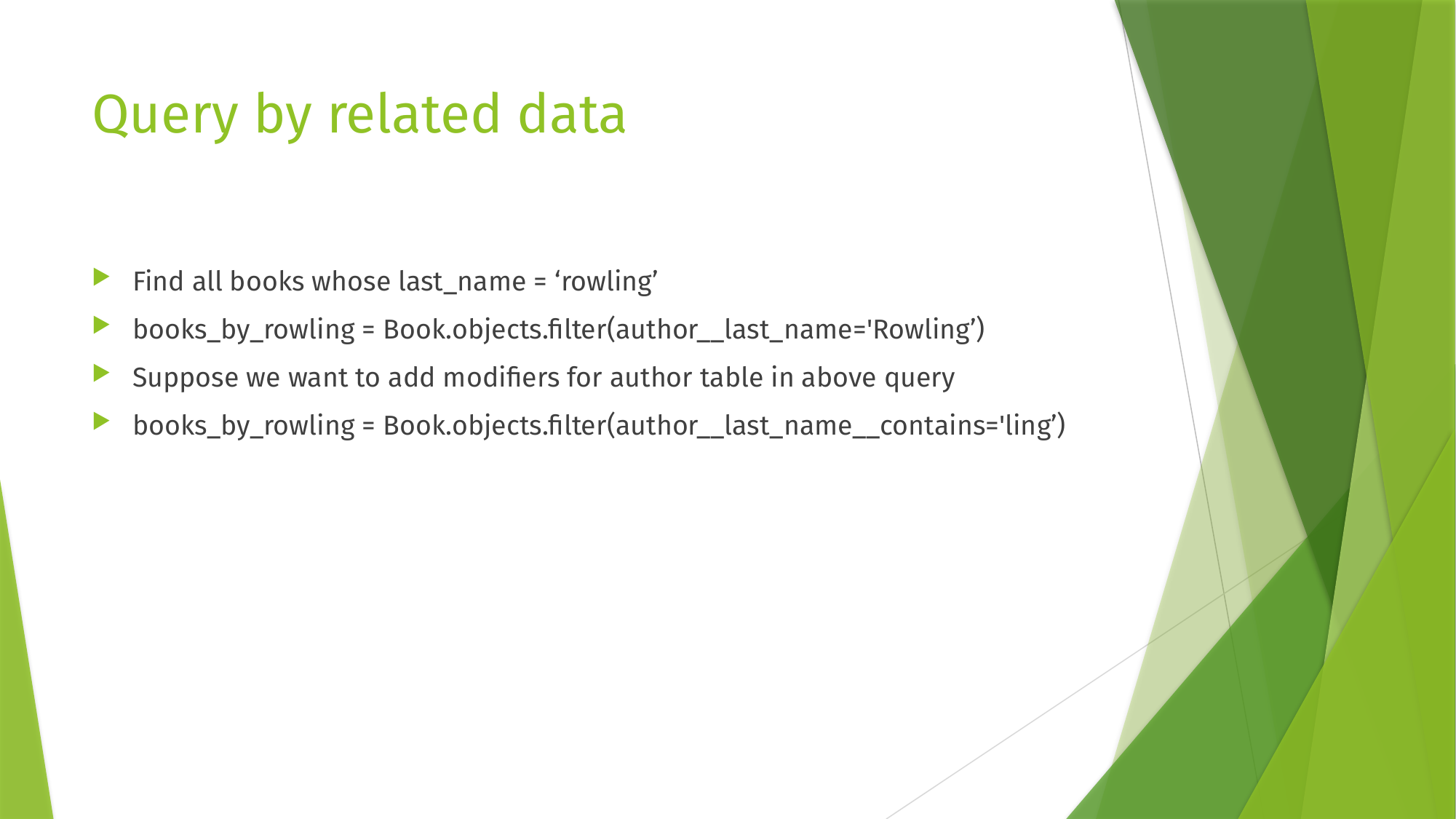

# Query by related data
Find all books whose last_name = ‘rowling’
books_by_rowling = Book.objects.filter(author__last_name='Rowling’)
Suppose we want to add modifiers for author table in above query
books_by_rowling = Book.objects.filter(author__last_name__contains='ling’)